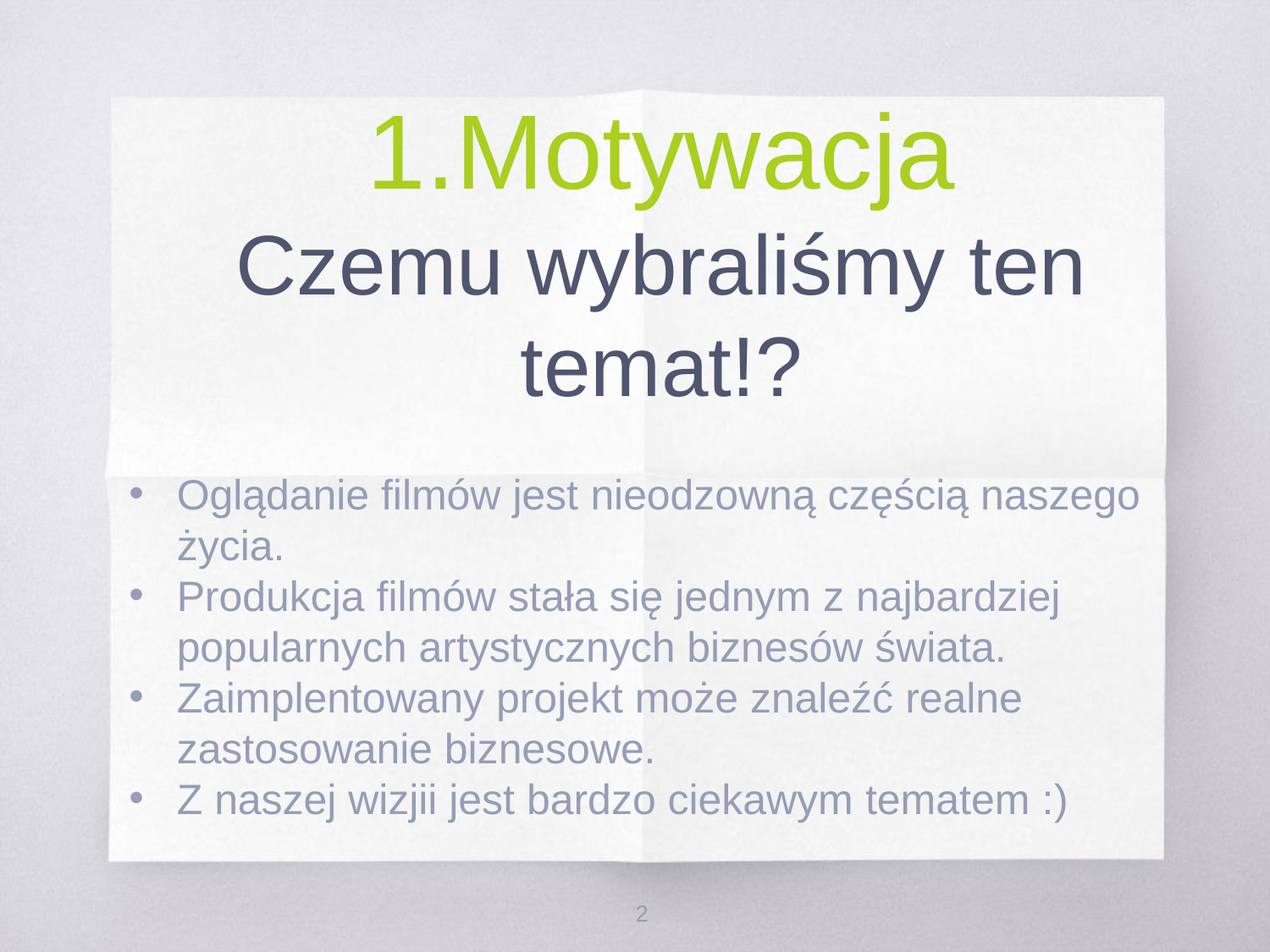

# 1.Motywacja
Czemu wybraliśmy ten temat!?
Oglądanie filmów jest nieodzowną częścią naszego życia.
Produkcja filmów stała się jednym z najbardziej popularnych artystycznych biznesów świata.
Zaimplentowany projekt może znaleźć realne zastosowanie biznesowe.
Z naszej wizjii jest bardzo ciekawym tematem :)
2